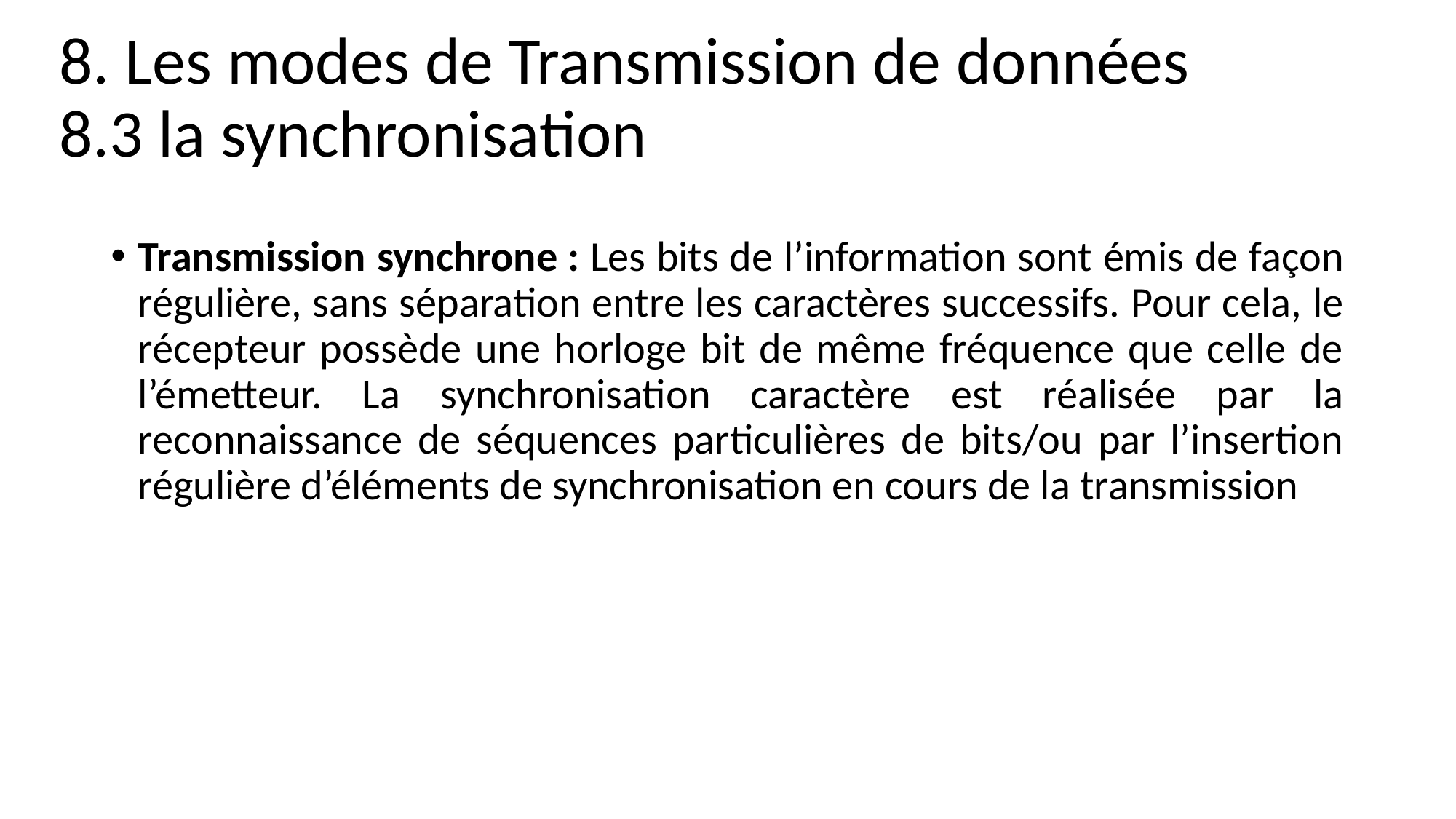

# 8. Les modes de Transmission de données 8.3 la synchronisation

Transmission synchrone : Les bits de l’information sont émis de façon régulière, sans séparation entre les caractères successifs. Pour cela, le récepteur possède une horloge bit de même fréquence que celle de l’émetteur. La synchronisation caractère est réalisée par la reconnaissance de séquences particulières de bits/ou par l’insertion régulière d’éléments de synchronisation en cours de la transmission